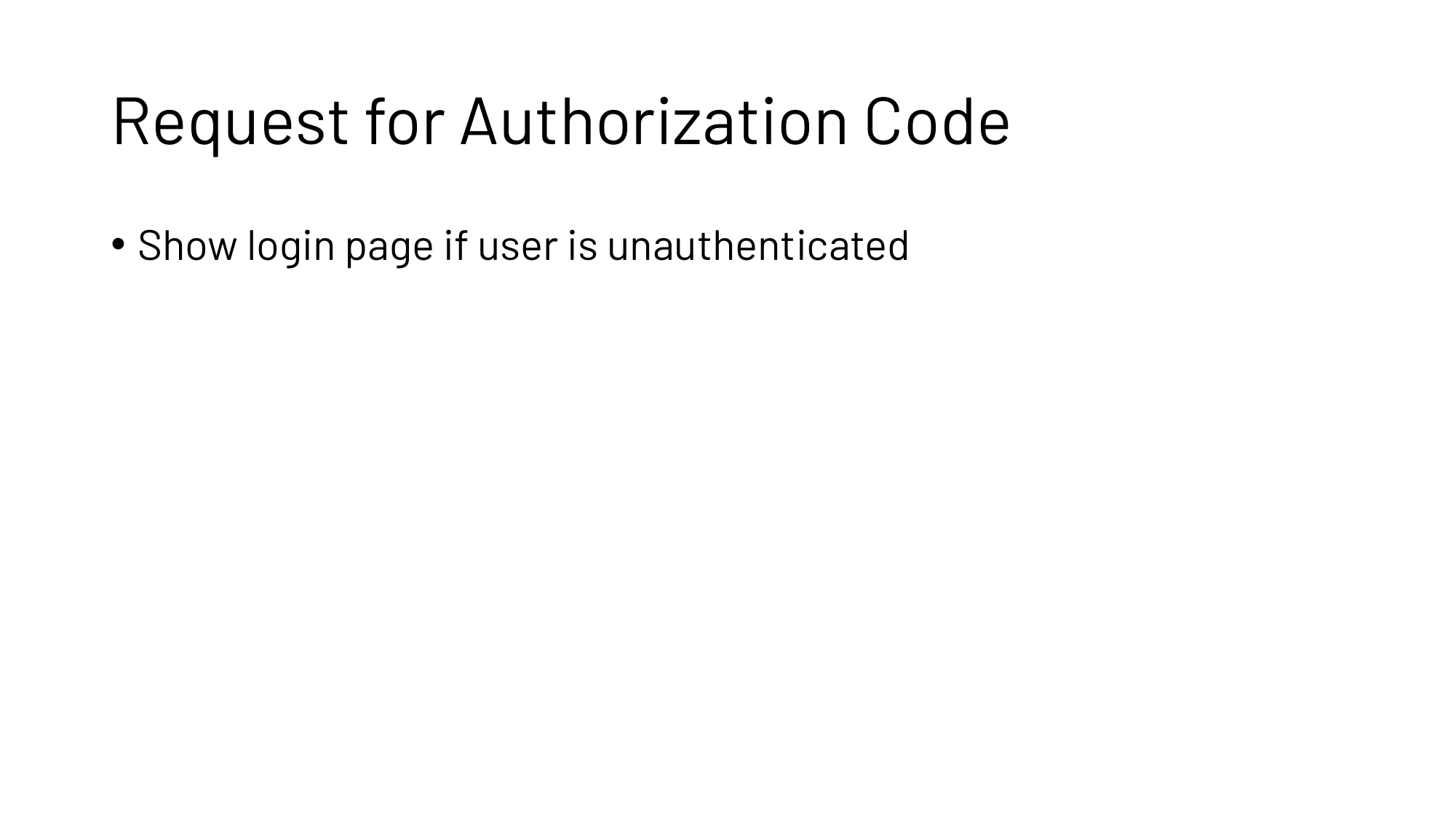

# Request for Authorization Code
Show login page if user is unauthenticated